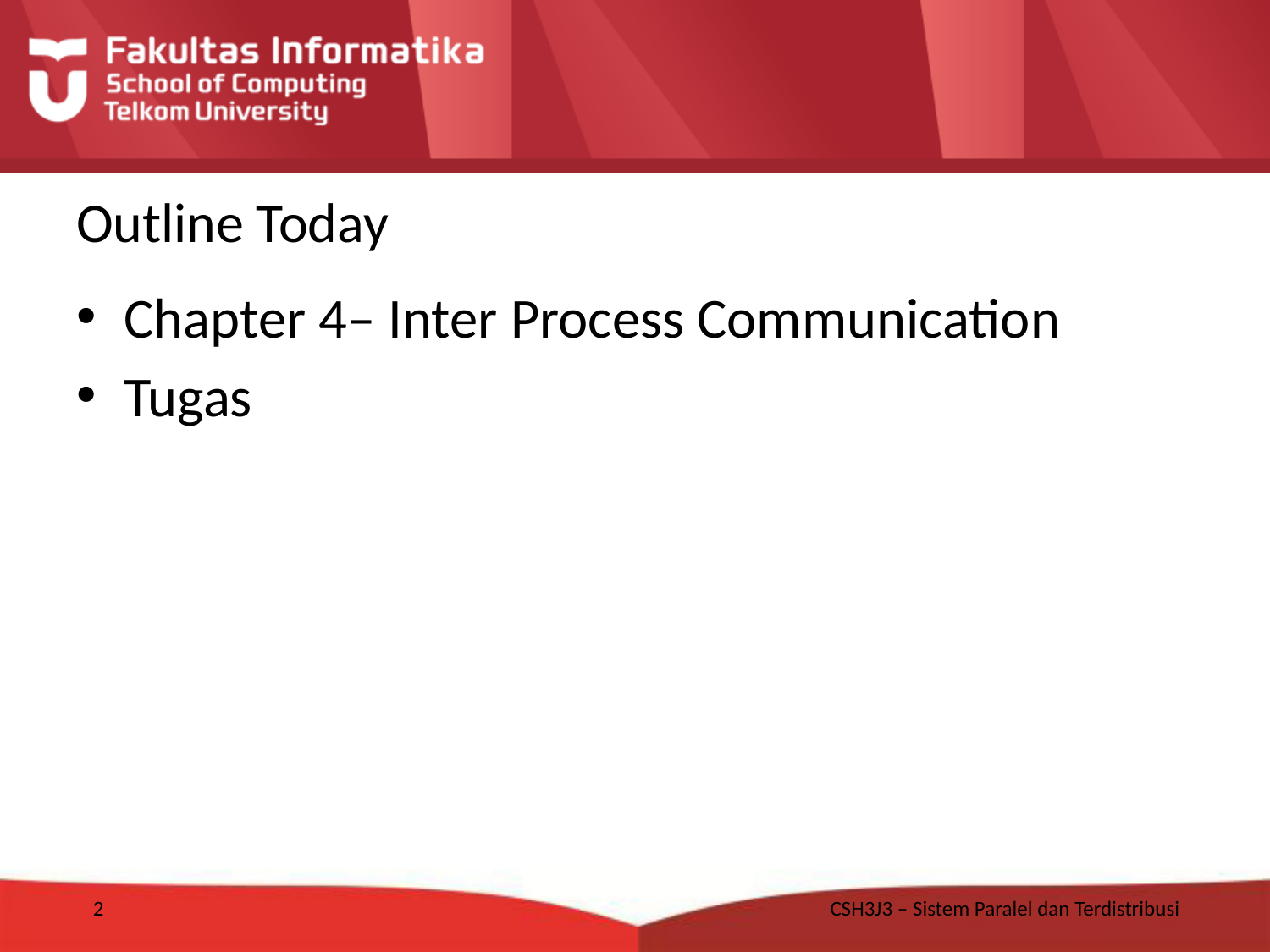

# Outline Today
Chapter 4– Inter Process Communication
Tugas
2
CSH3J3 – Sistem Paralel dan Terdistribusi